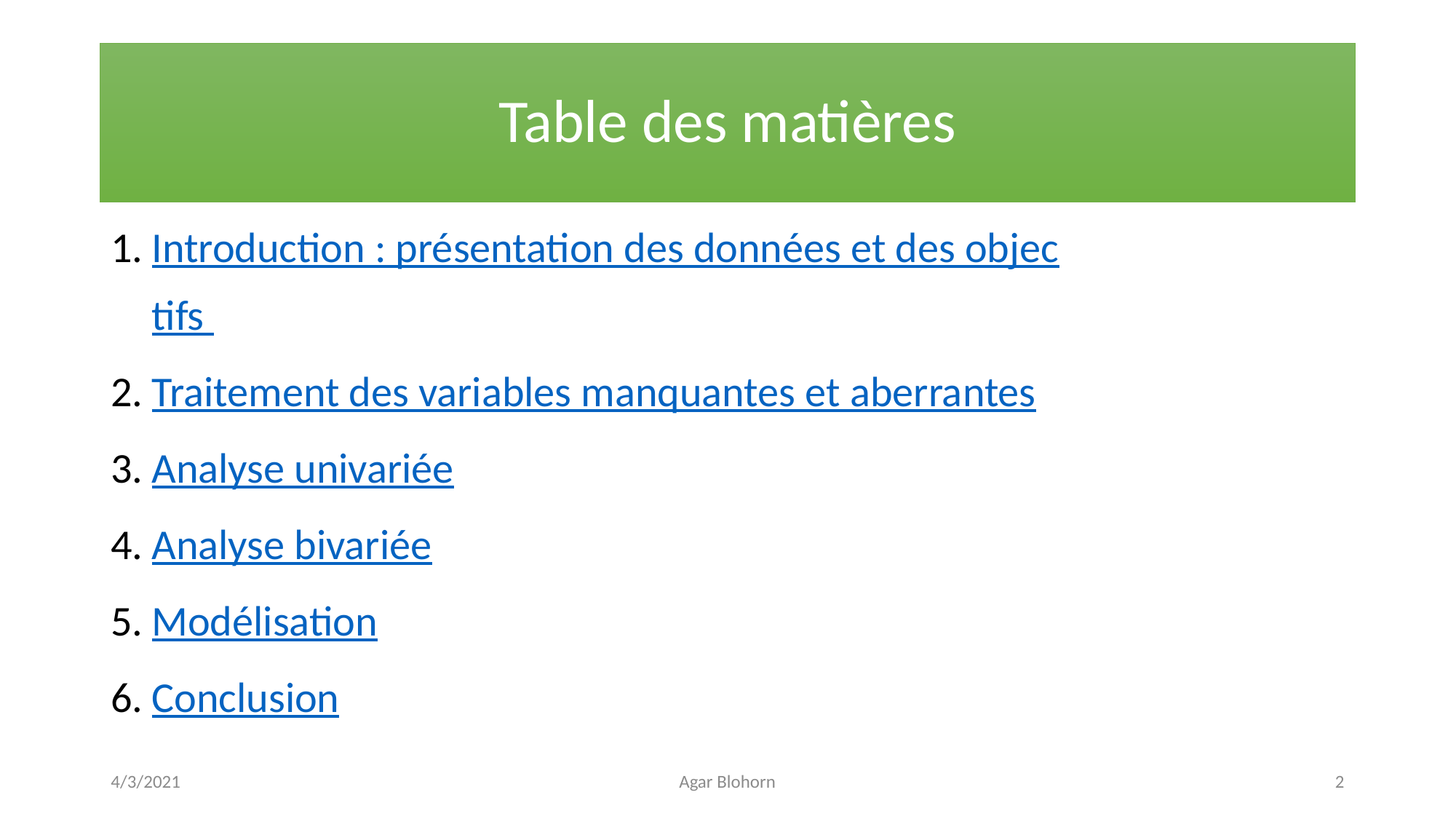

# Table des matières
Introduction : présentation des données et des objectifs
Traitement des variables manquantes et aberrantes
Analyse univariée
Analyse bivariée
Modélisation
Conclusion
4/3/2021
Agar Blohorn
2